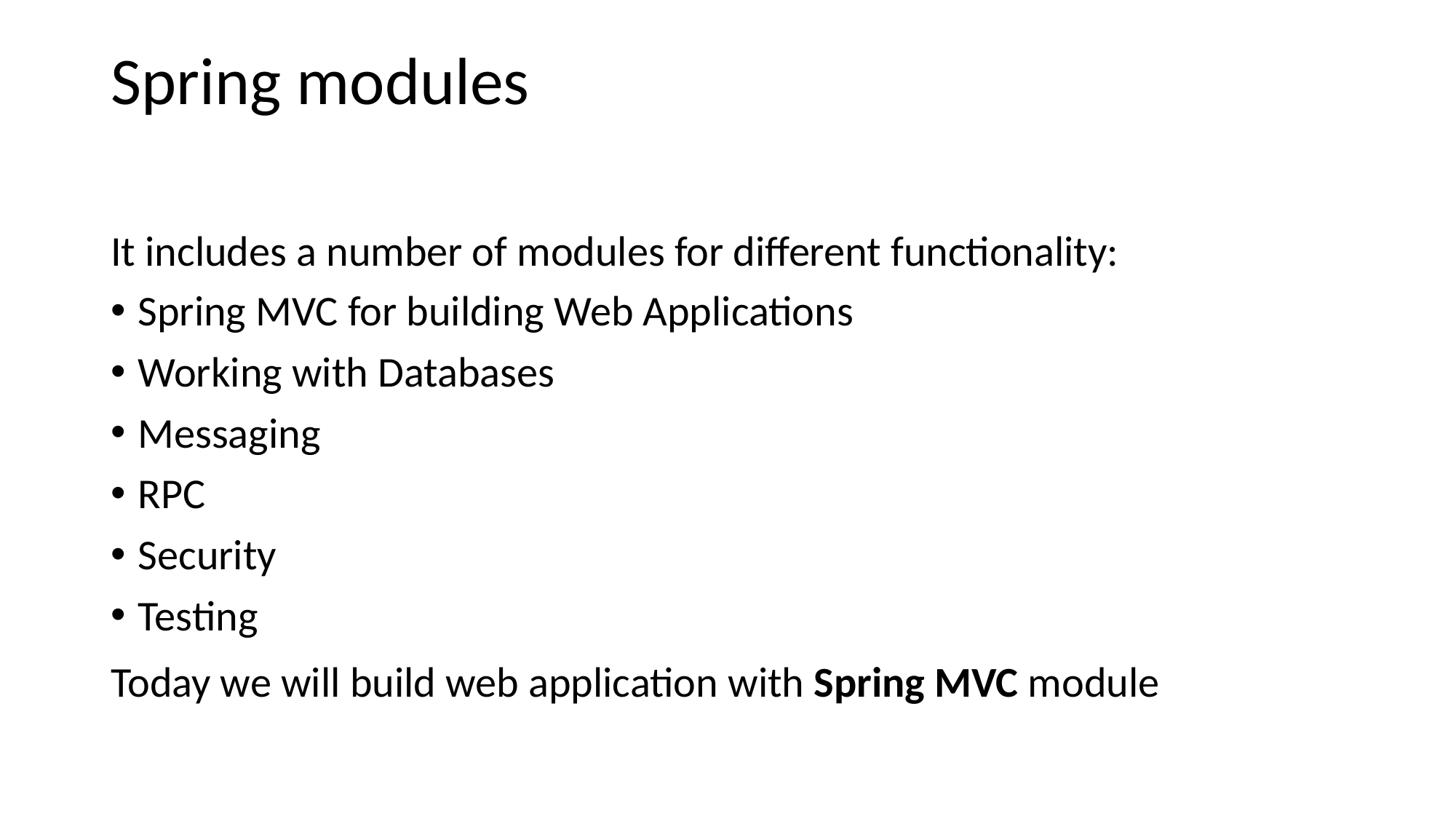

Spring modules
It includes a number of modules for different functionality:
Spring MVC for building Web Applications
Working with Databases
Messaging
RPC
Security
Testing
Today we will build web application with Spring MVC module